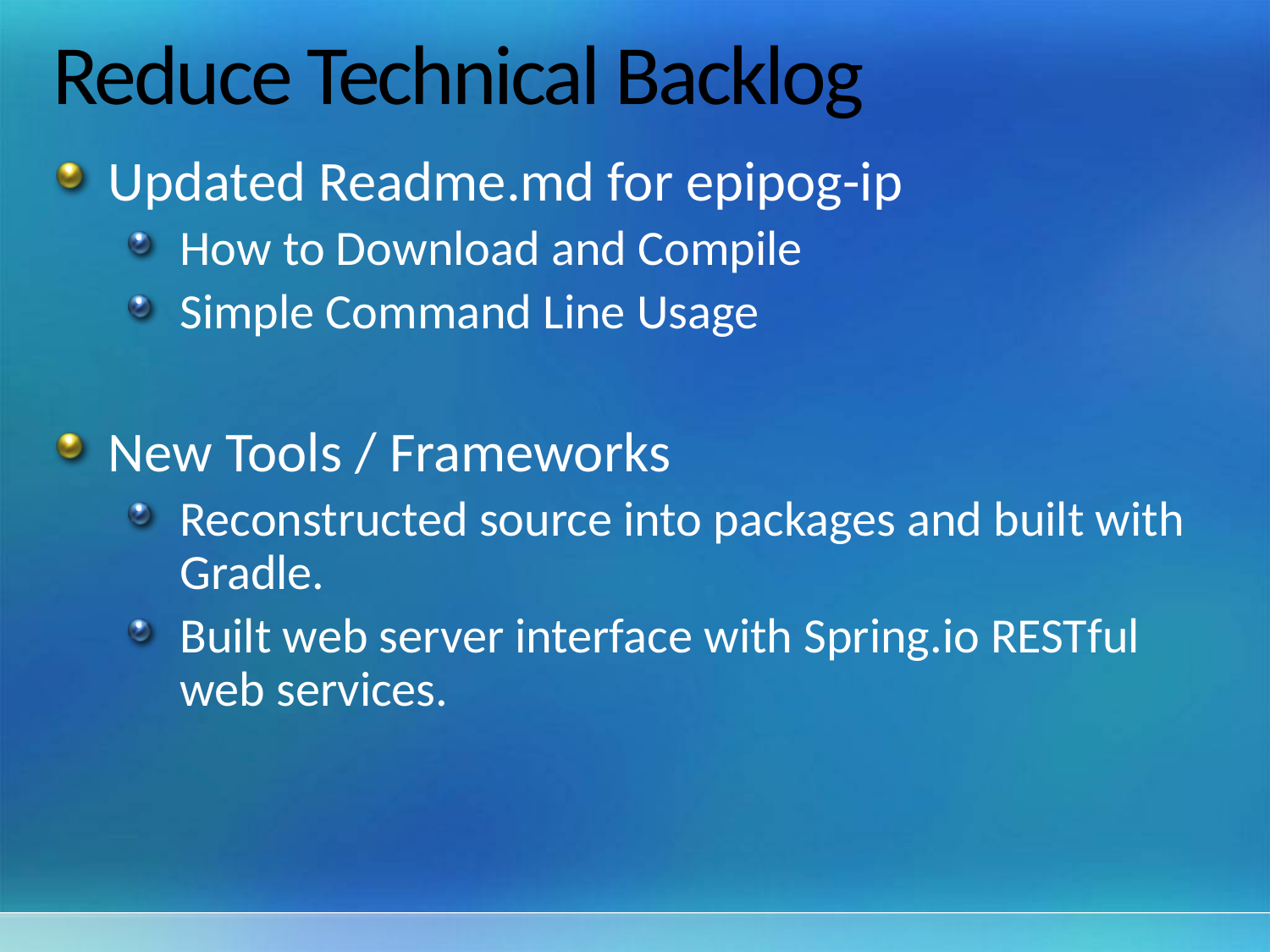

# Reduce Technical Backlog
Updated Readme.md for epipog-ip
How to Download and Compile
Simple Command Line Usage

New Tools / Frameworks
Reconstructed source into packages and built with Gradle.
Built web server interface with Spring.io RESTful web services.